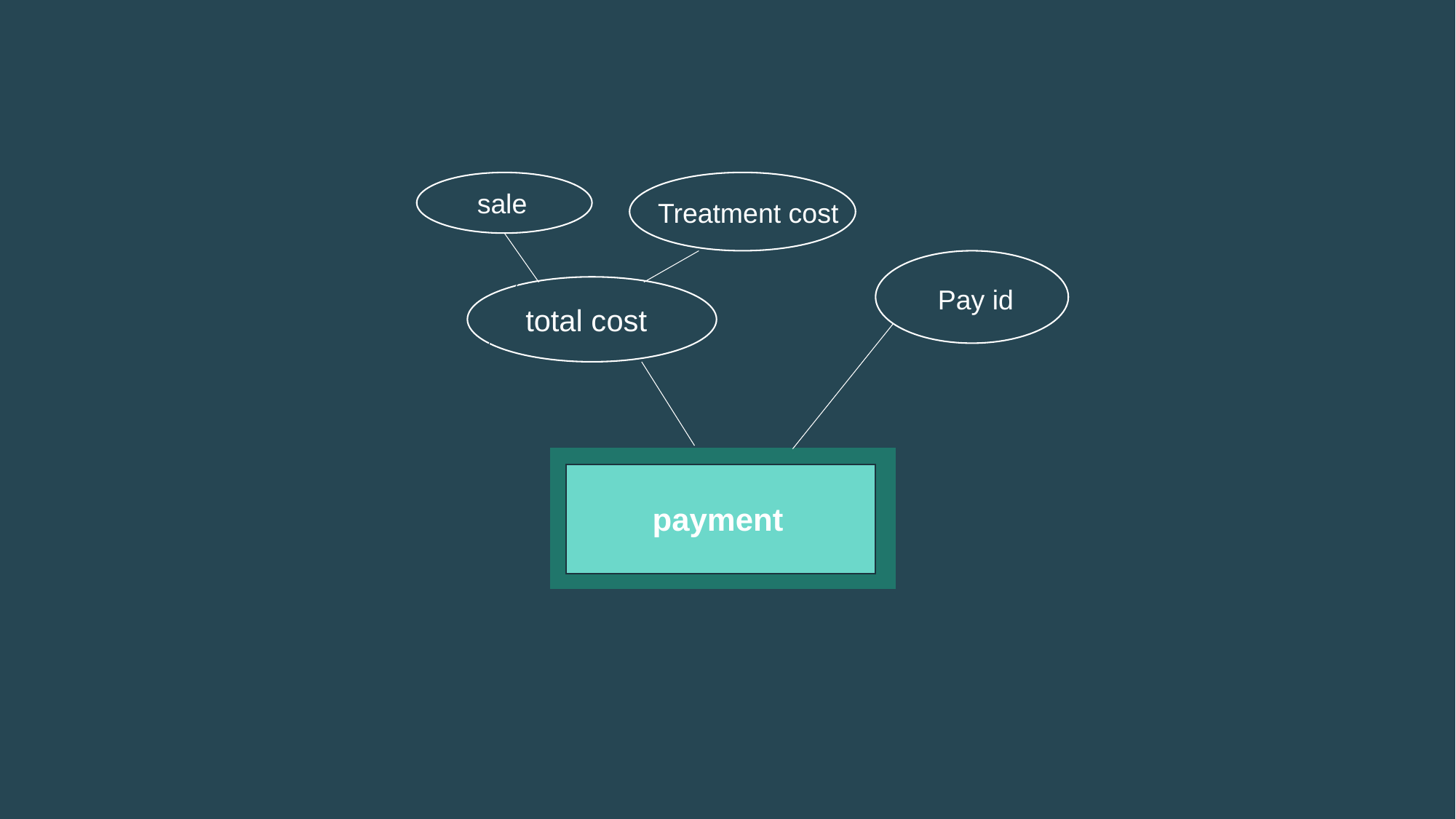

sale
Treatment cost

Pay id
     total cost

payment